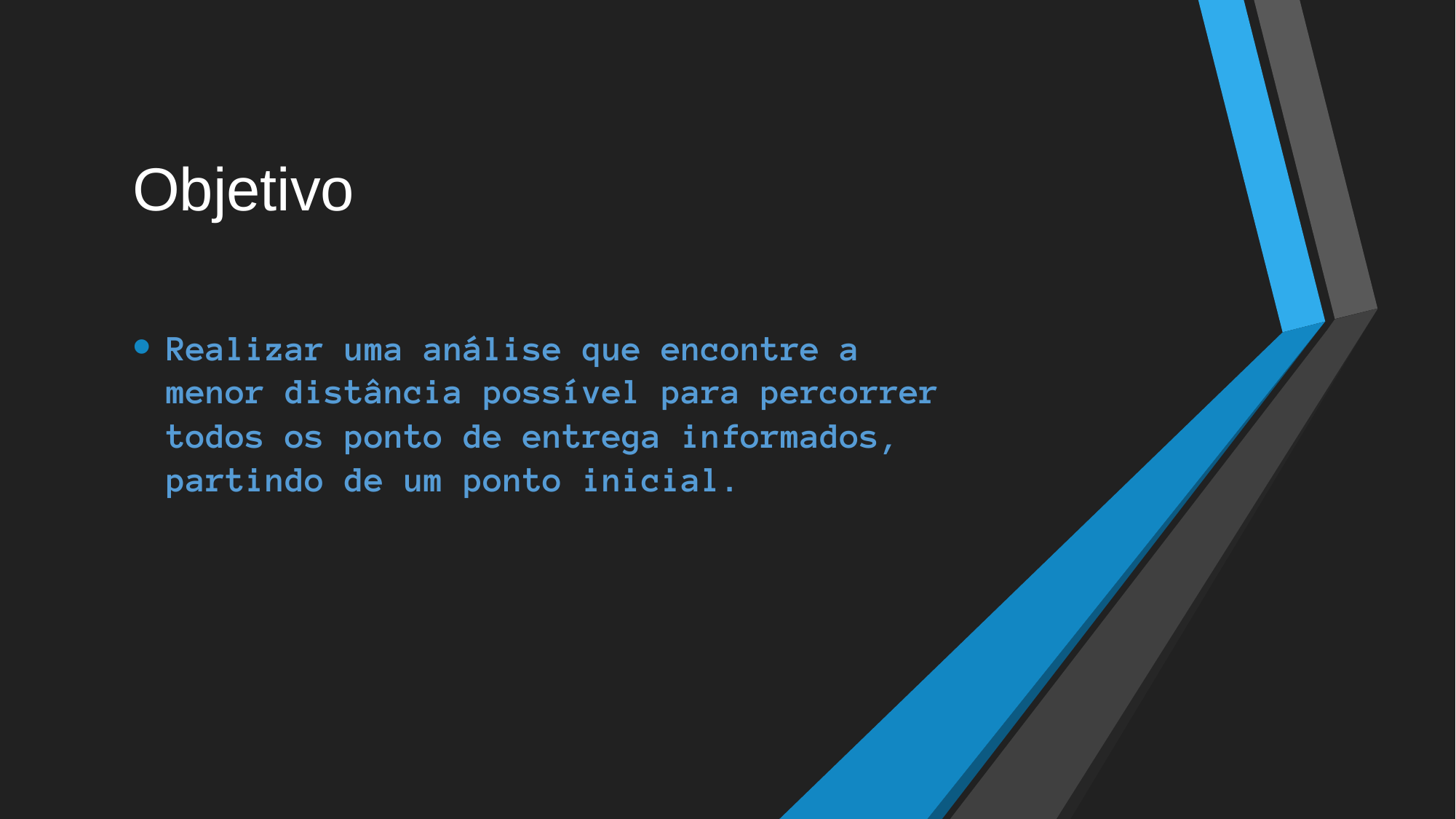

# Objetivo
Realizar uma análise que encontre a menor distância possível para percorrer todos os ponto de entrega informados, partindo de um ponto inicial.